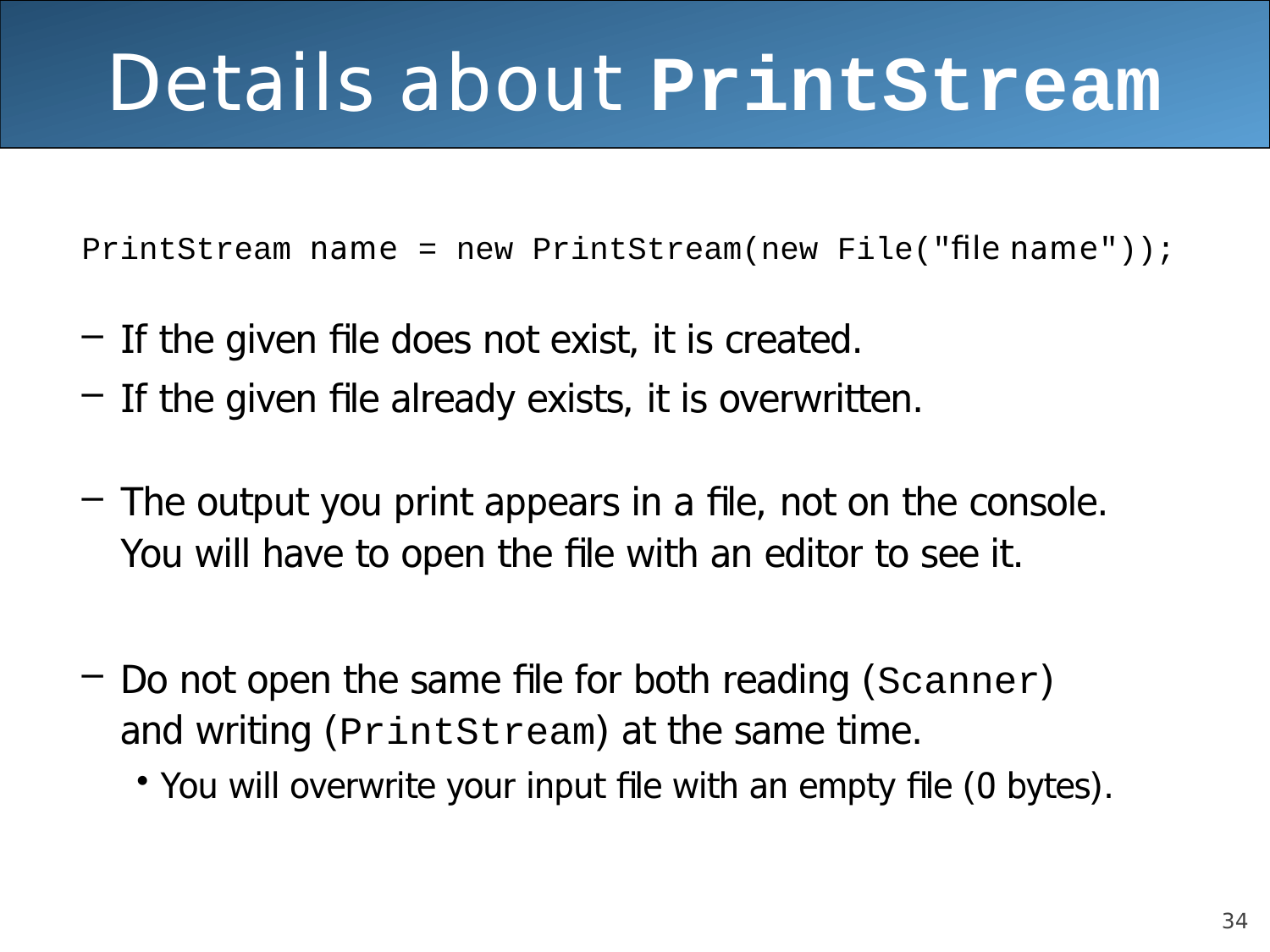

# Details about PrintStream

PrintStream name = new PrintStream(new File("file name"));

If the given file does not exist, it is created.
If the given file already exists, it is overwritten.

The output you print appears in a file, not on the console.
You will have to open the file with an editor to see it.

Do not open the same file for both reading (Scanner)
and writing (PrintStream) at the same time.
You will overwrite your input file with an empty file (0 bytes).